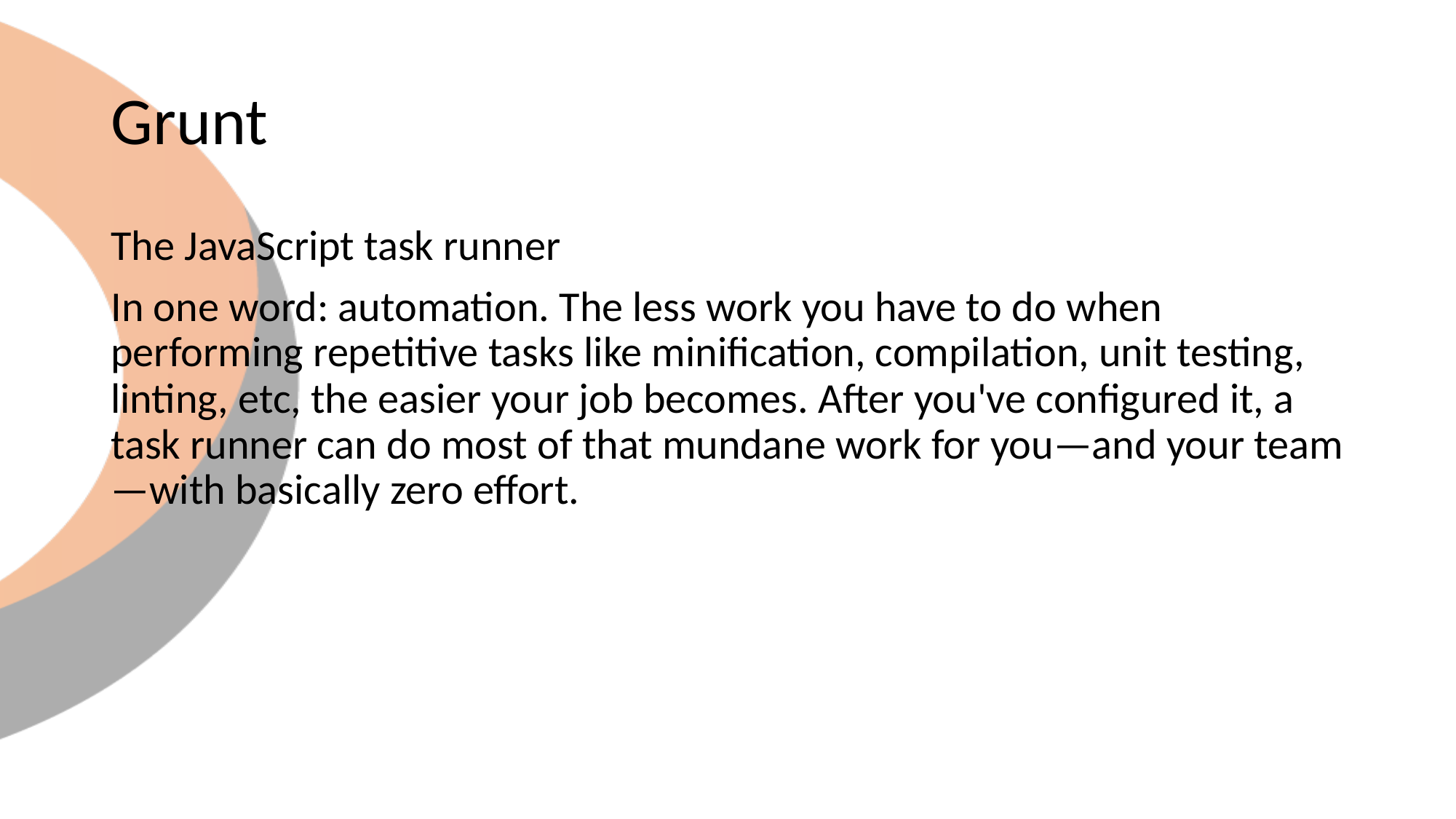

# Grunt
The JavaScript task runner
In one word: automation. The less work you have to do when performing repetitive tasks like minification, compilation, unit testing, linting, etc, the easier your job becomes. After you've configured it, a task runner can do most of that mundane work for you—and your team—with basically zero effort.